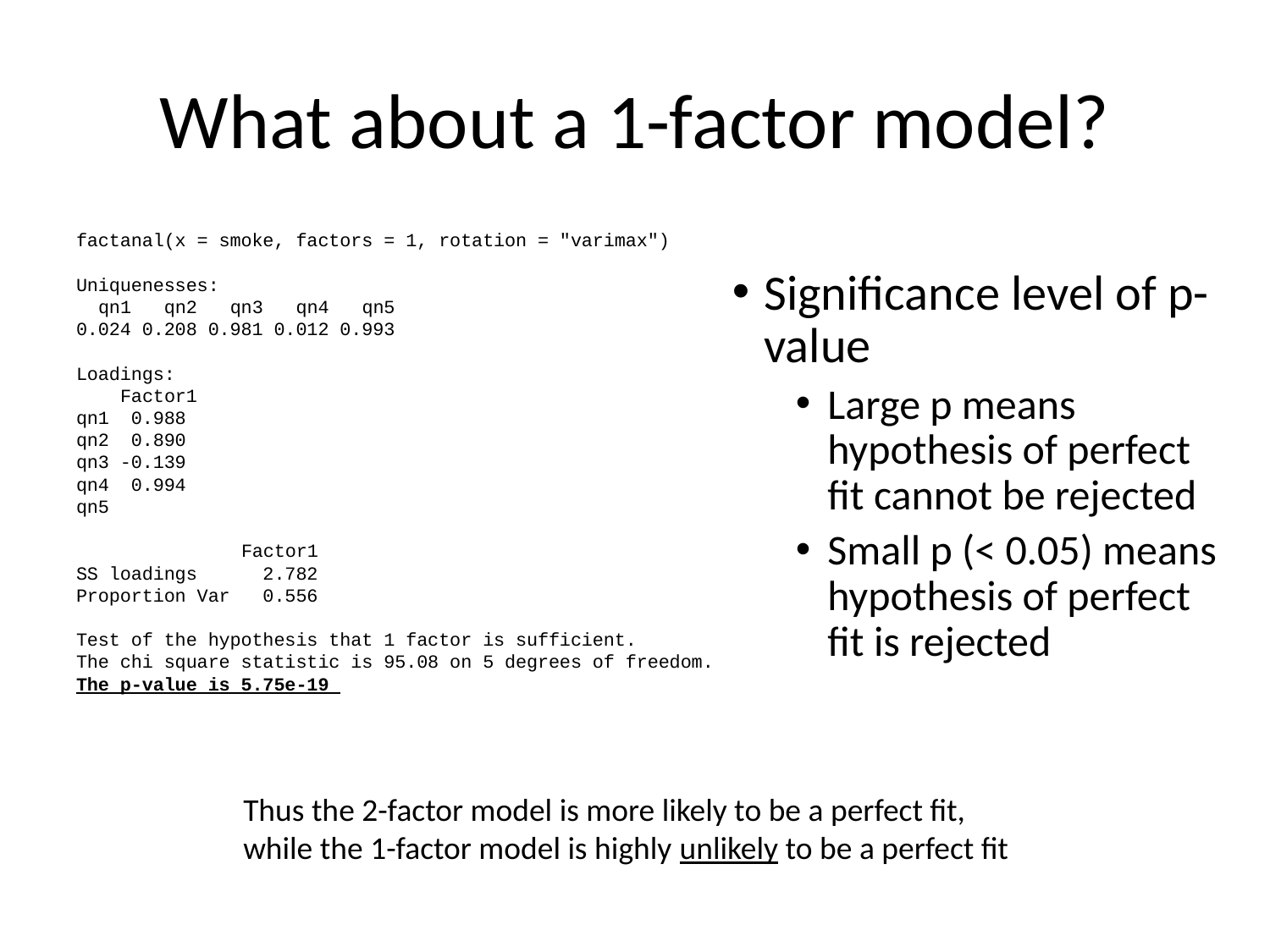

# What about a 1-factor model?
factanal(x = smoke, factors = 1, rotation = "varimax")

Uniquenesses:
  qn1   qn2   qn3   qn4   qn5
0.024 0.208 0.981 0.012 0.993

Loadings:
    Factor1
qn1  0.988
qn2  0.890
qn3 -0.139
qn4  0.994
qn5

               Factor1
SS loadings      2.782
Proportion Var   0.556

Test of the hypothesis that 1 factor is sufficient.
The chi square statistic is 95.08 on 5 degrees of freedom.
The p-value is 5.75e-19
Significance level of p-value
Large p means hypothesis of perfect fit cannot be rejected
Small p (< 0.05) means hypothesis of perfect fit is rejected
Thus the 2-factor model is more likely to be a perfect fit,
while the 1-factor model is highly unlikely to be a perfect fit